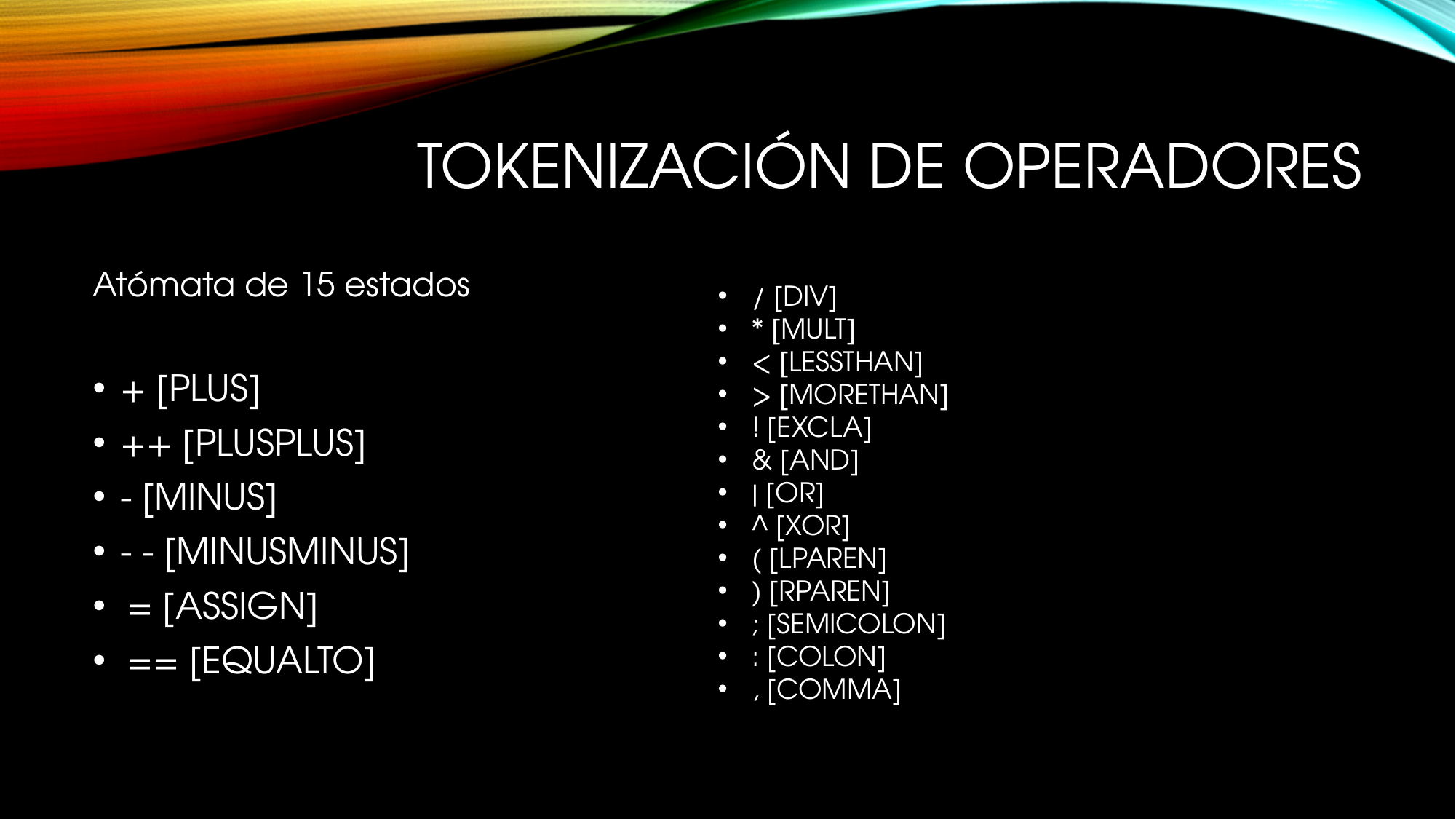

# Tokenización de operadores
Atómata de 15 estados

+ [PLUS]
++ [PLUSPLUS]
- [MINUS]
- - [MINUSMINUS]
= [ASSIGN]
== [EQUALTO]

/ [DIV]
* [MULT]
< [LESSTHAN]
> [MORETHAN]
! [EXCLA]
& [AND]
| [OR]
^ [XOR]
( [LPAREN]
) [RPAREN]
; [SEMICOLON]
: [COLON]
, [COMMA]